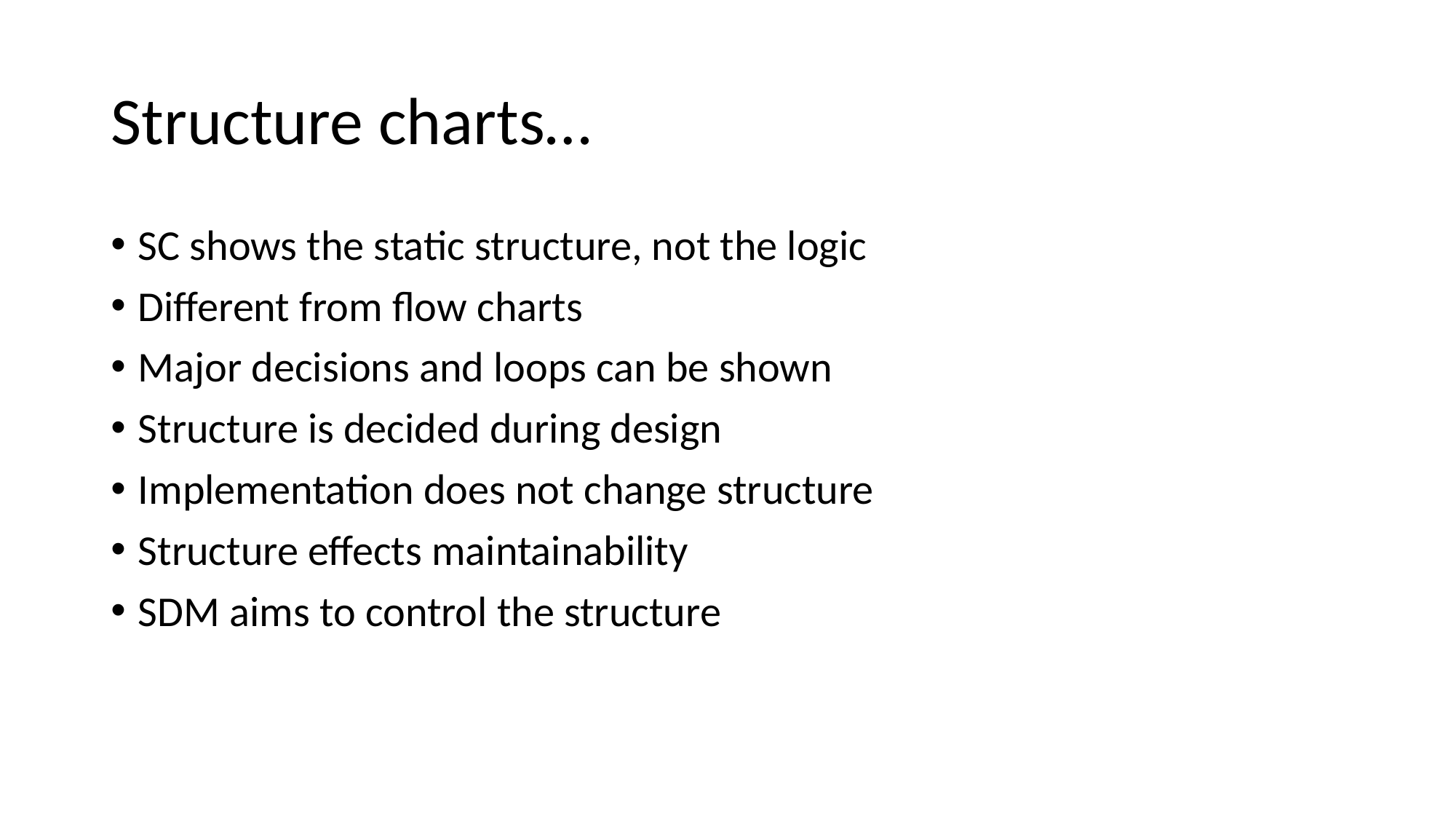

# Structure charts…
SC shows the static structure, not the logic
Different from flow charts
Major decisions and loops can be shown
Structure is decided during design
Implementation does not change structure
Structure effects maintainability
SDM aims to control the structure